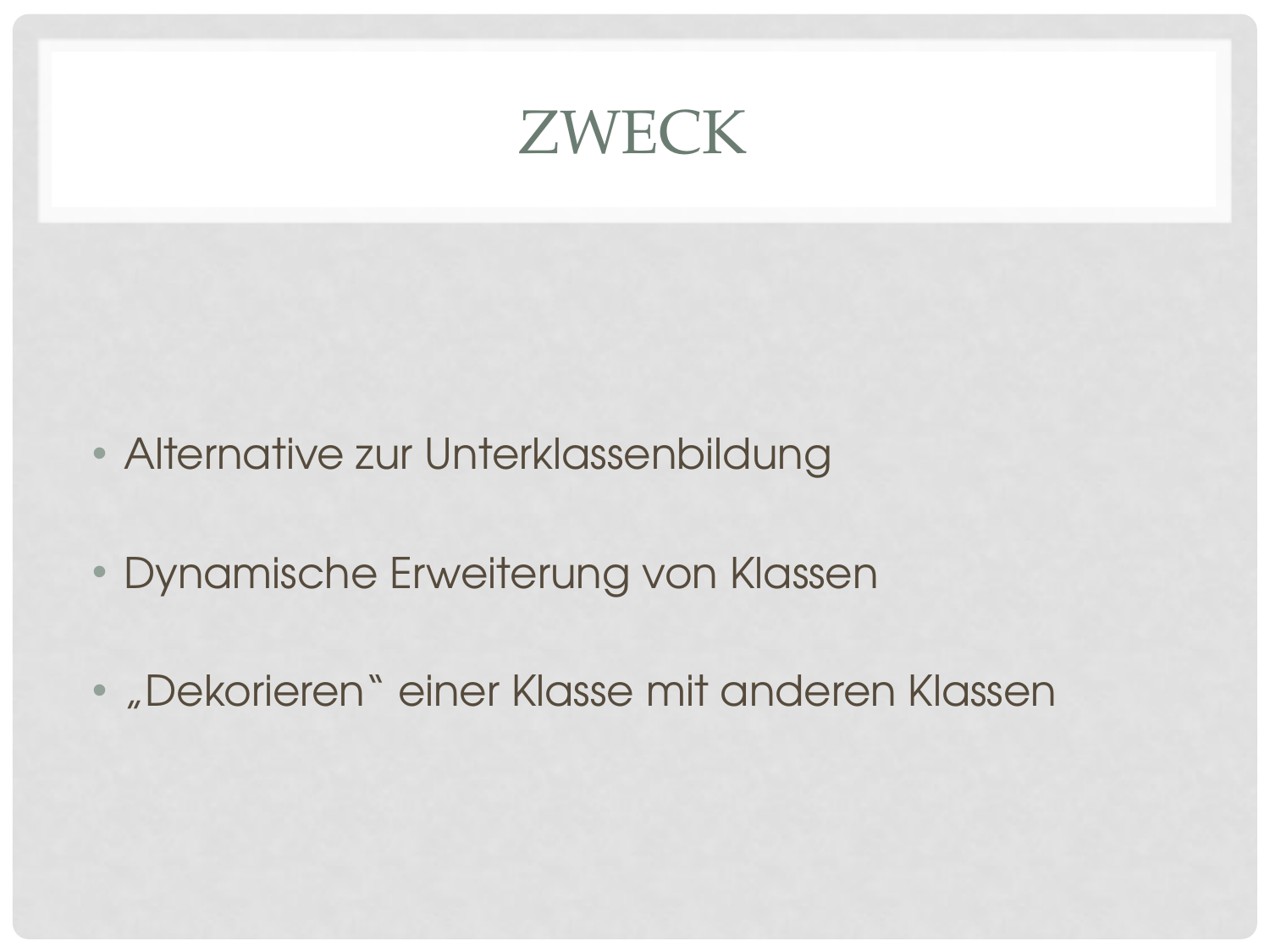

# Zweck

Alternative zur Unterklassenbildung

Dynamische Erweiterung von Klassen

„Dekorieren“ einer Klasse mit anderen Klassen